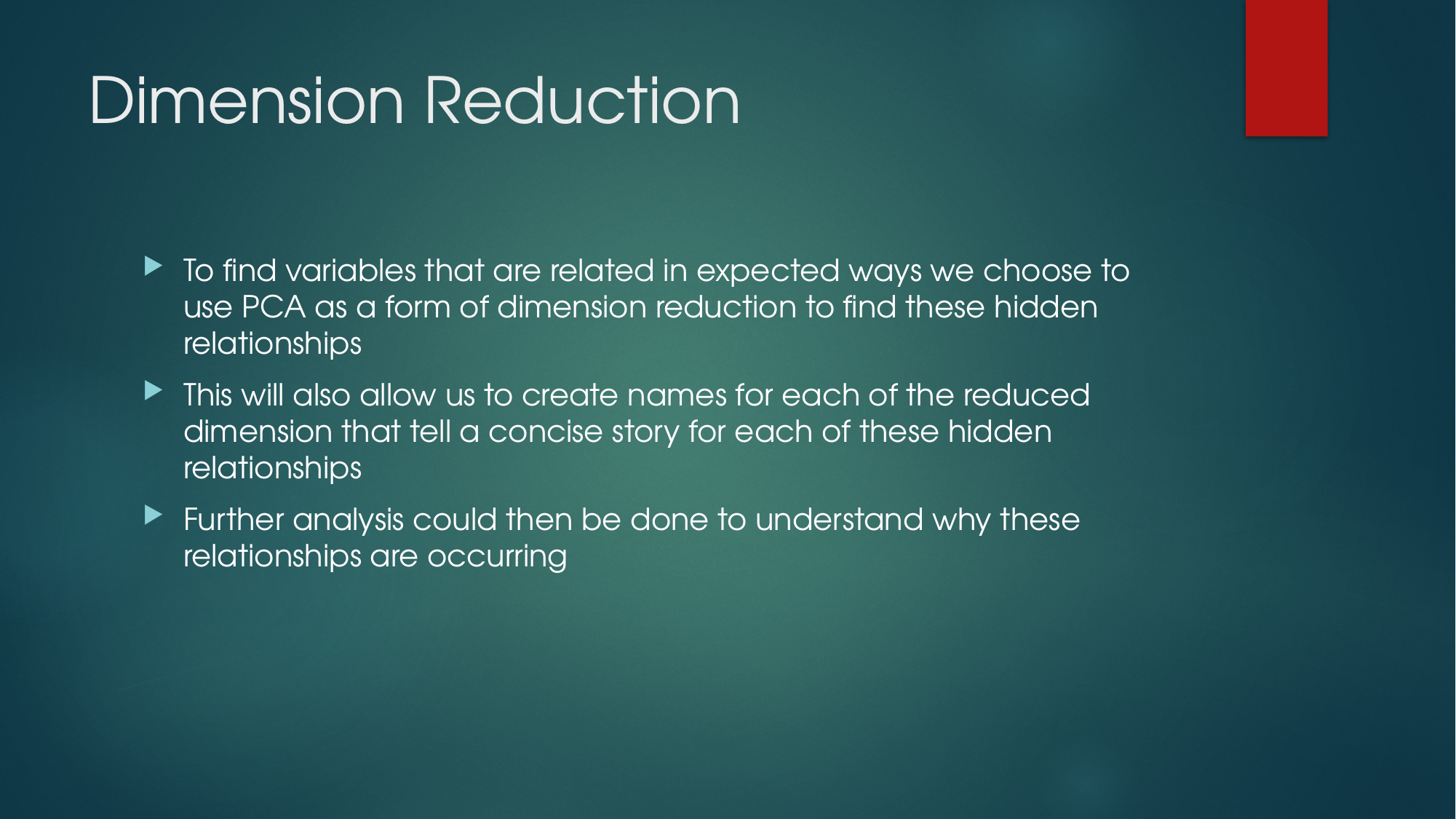

# Dimension Reduction
To find variables that are related in expected ways we choose to use PCA as a form of dimension reduction to find these hidden relationships
This will also allow us to create names for each of the reduced dimension that tell a concise story for each of these hidden relationships
Further analysis could then be done to understand why these relationships are occurring